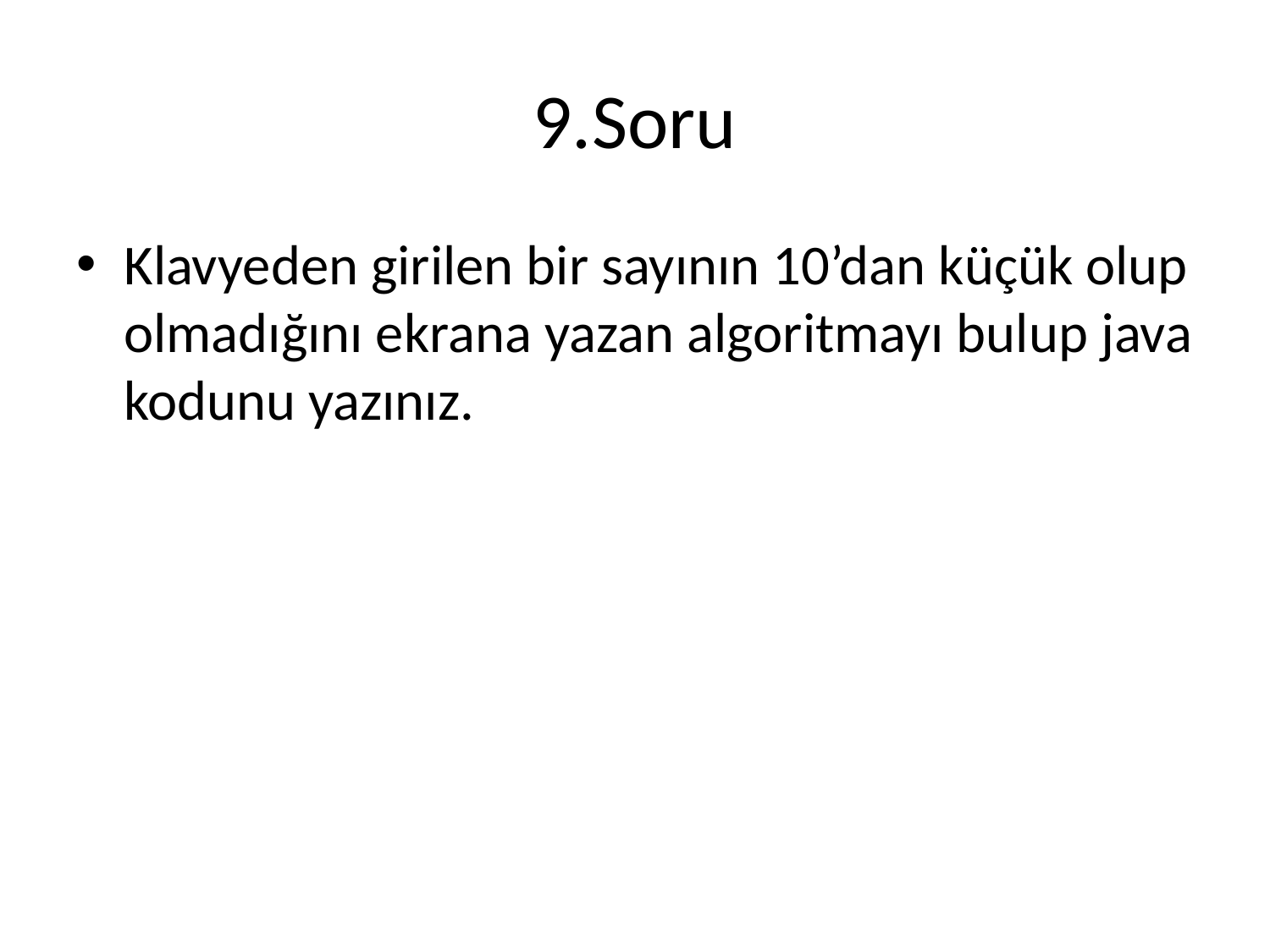

# 9.Soru
Klavyeden girilen bir sayının 10’dan küçük olup olmadığını ekrana yazan algoritmayı bulup java kodunu yazınız.